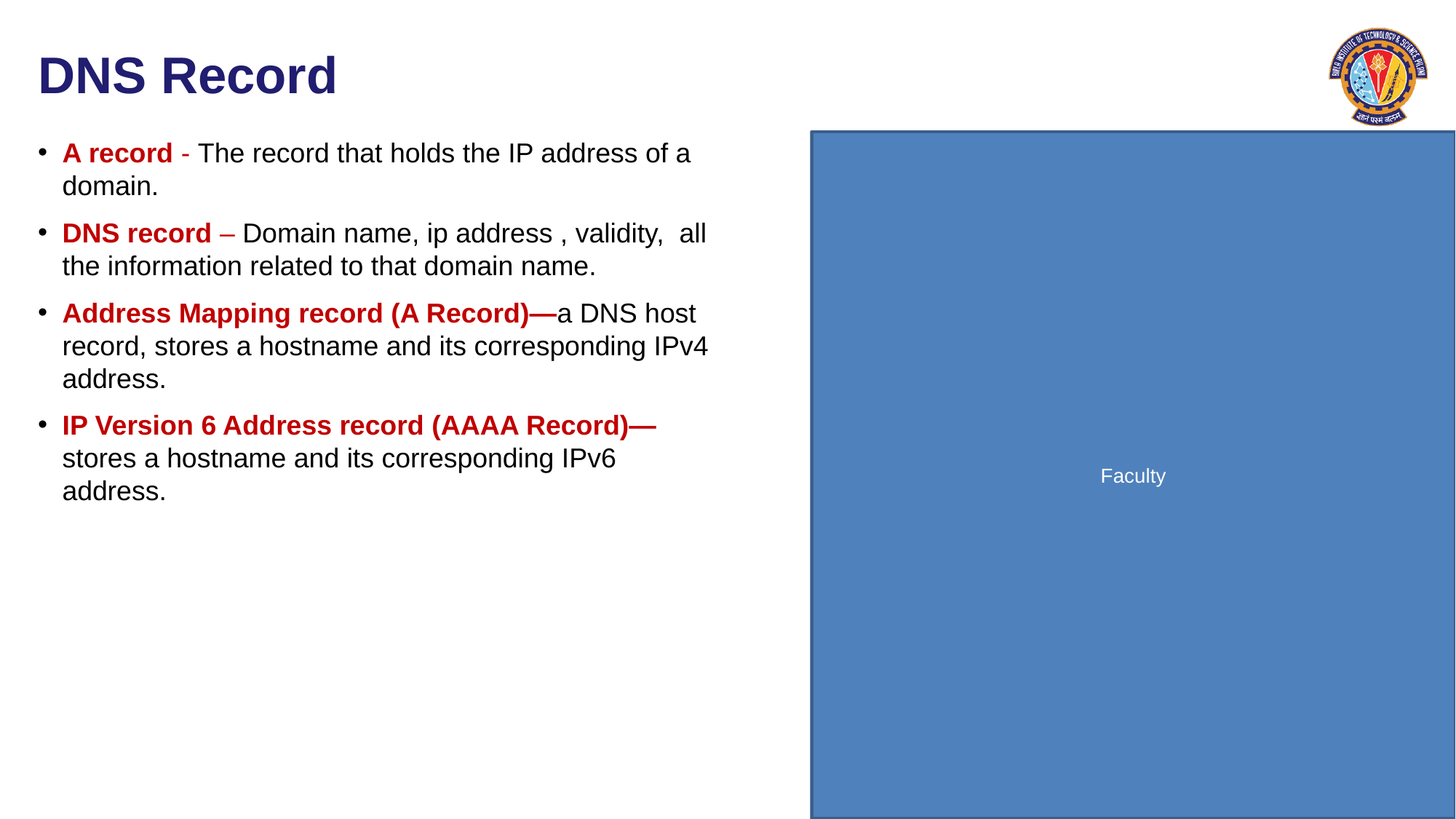

# DNS Record
A record - The record that holds the IP address of a domain.
DNS record – Domain name, ip address , validity,  all the information related to that domain name.
Address Mapping record (A Record)—a DNS host record, stores a hostname and its corresponding IPv4 address.
IP Version 6 Address record (AAAA Record)—stores a hostname and its corresponding IPv6 address.